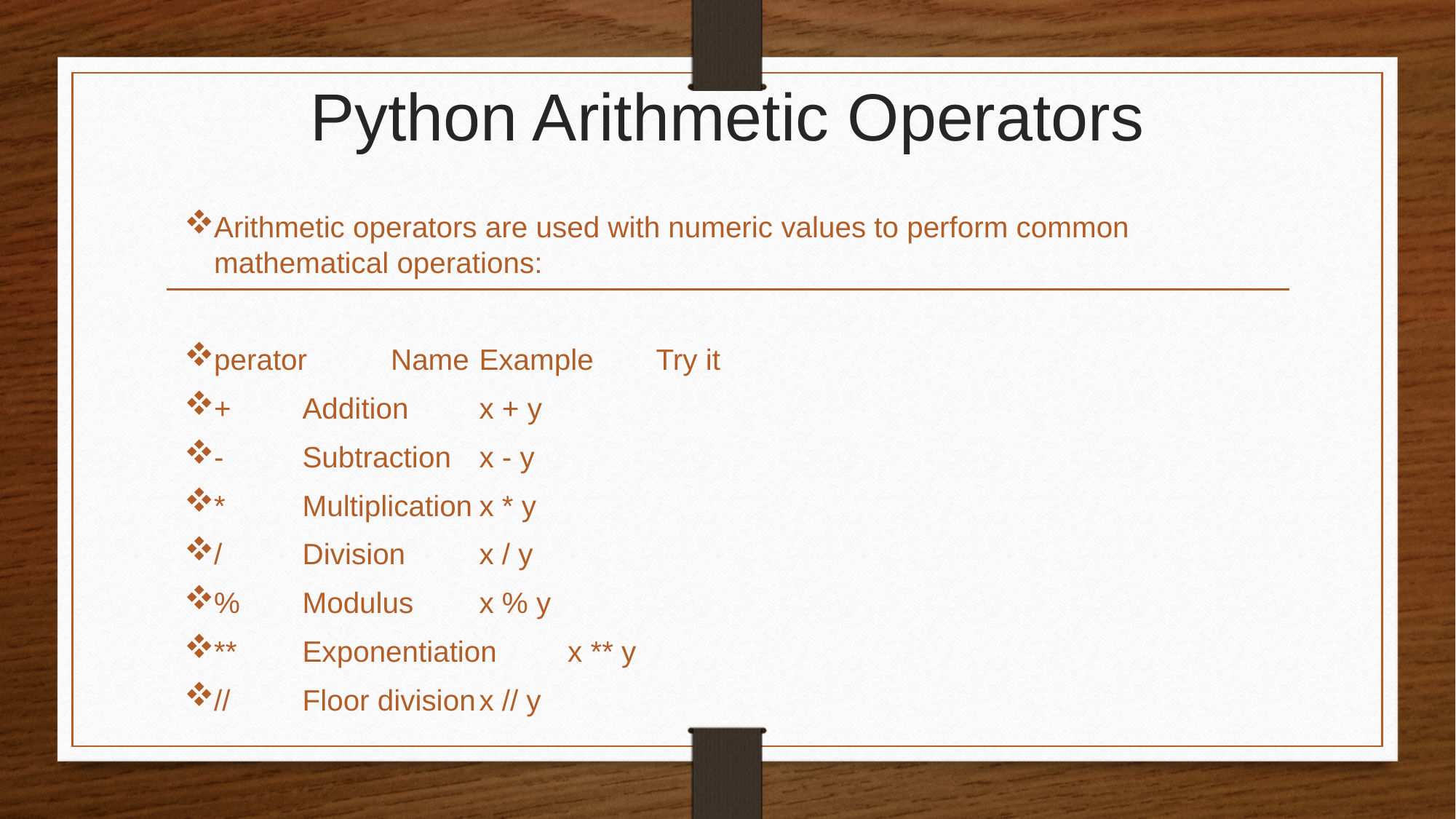

# Python Arithmetic Operators
Arithmetic operators are used with numeric values to perform common mathematical operations:

perator	Name	Example	Try it
+	Addition	x + y
-	Subtraction	x - y
*	Multiplication	x * y
/	Division	x / y
%	Modulus	x % y
**	Exponentiation	x ** y
//	Floor division	x // y